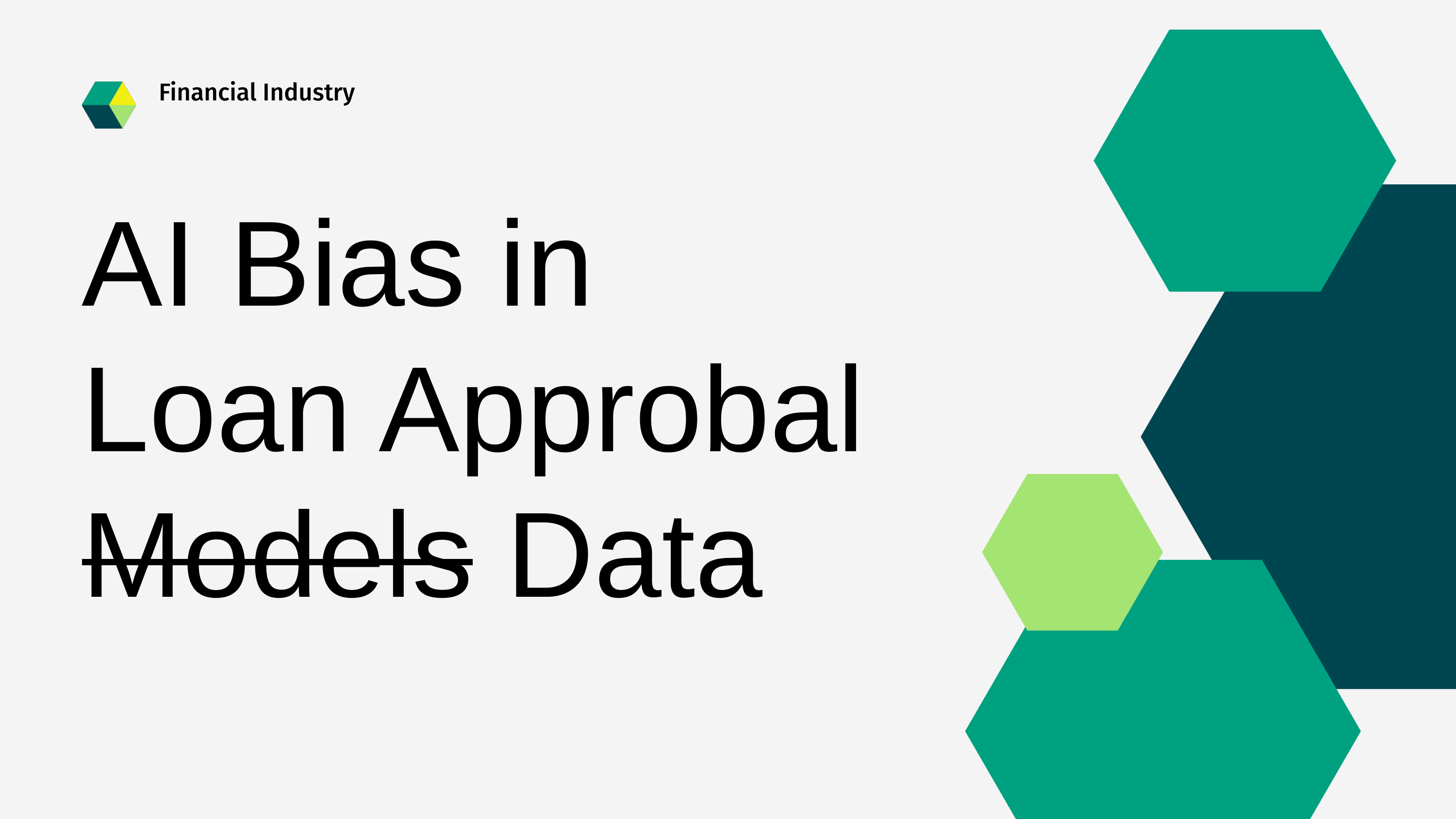

Financial Industry

AI Bias in Loan Approbal Models Data